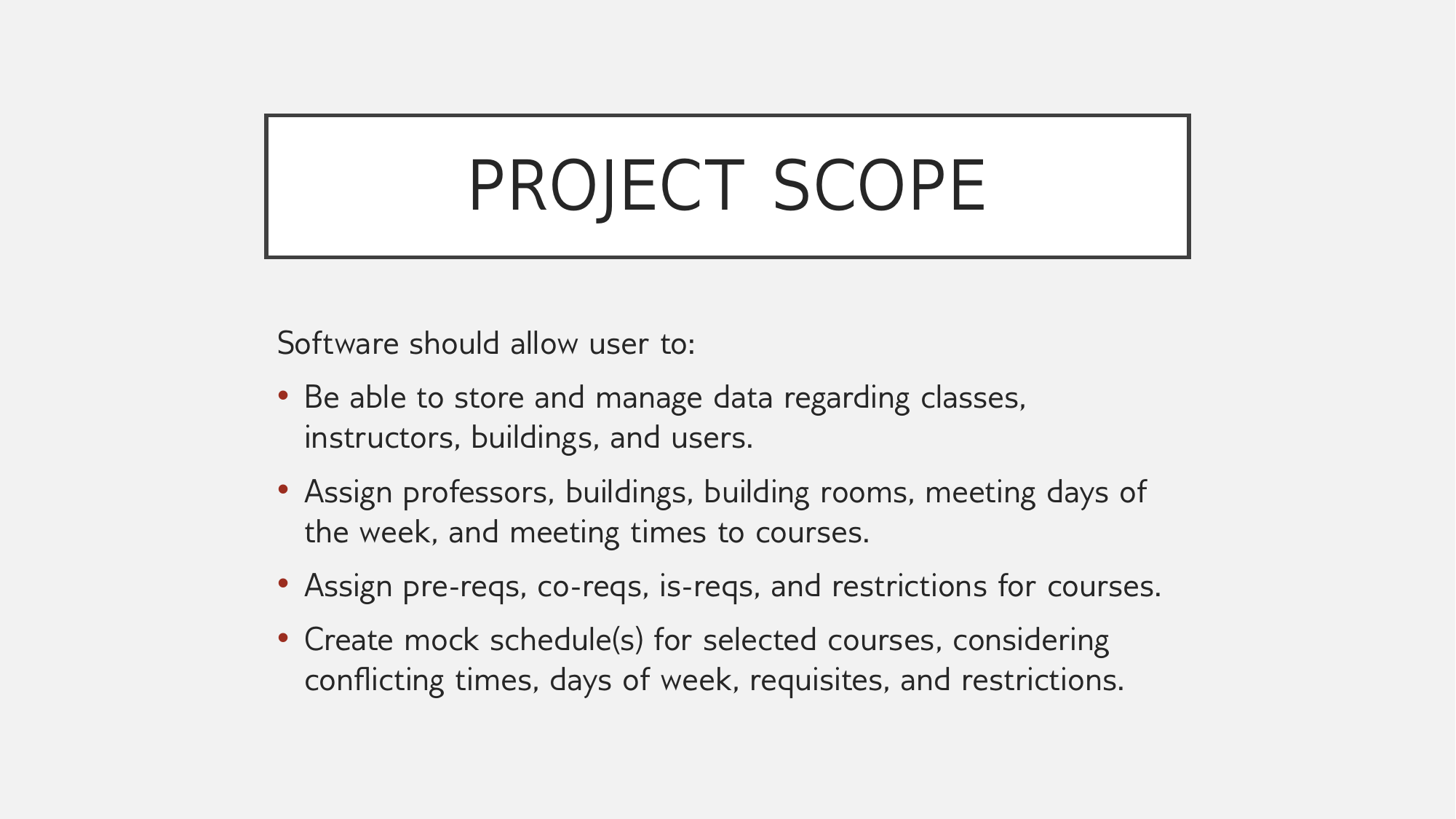

# Project Scope
Software should allow user to:
Be able to store and manage data regarding classes, instructors, buildings, and users.
Assign professors, buildings, building rooms, meeting days of the week, and meeting times to courses.
Assign pre-reqs, co-reqs, is-reqs, and restrictions for courses.
Create mock schedule(s) for selected courses, considering conflicting times, days of week, requisites, and restrictions.